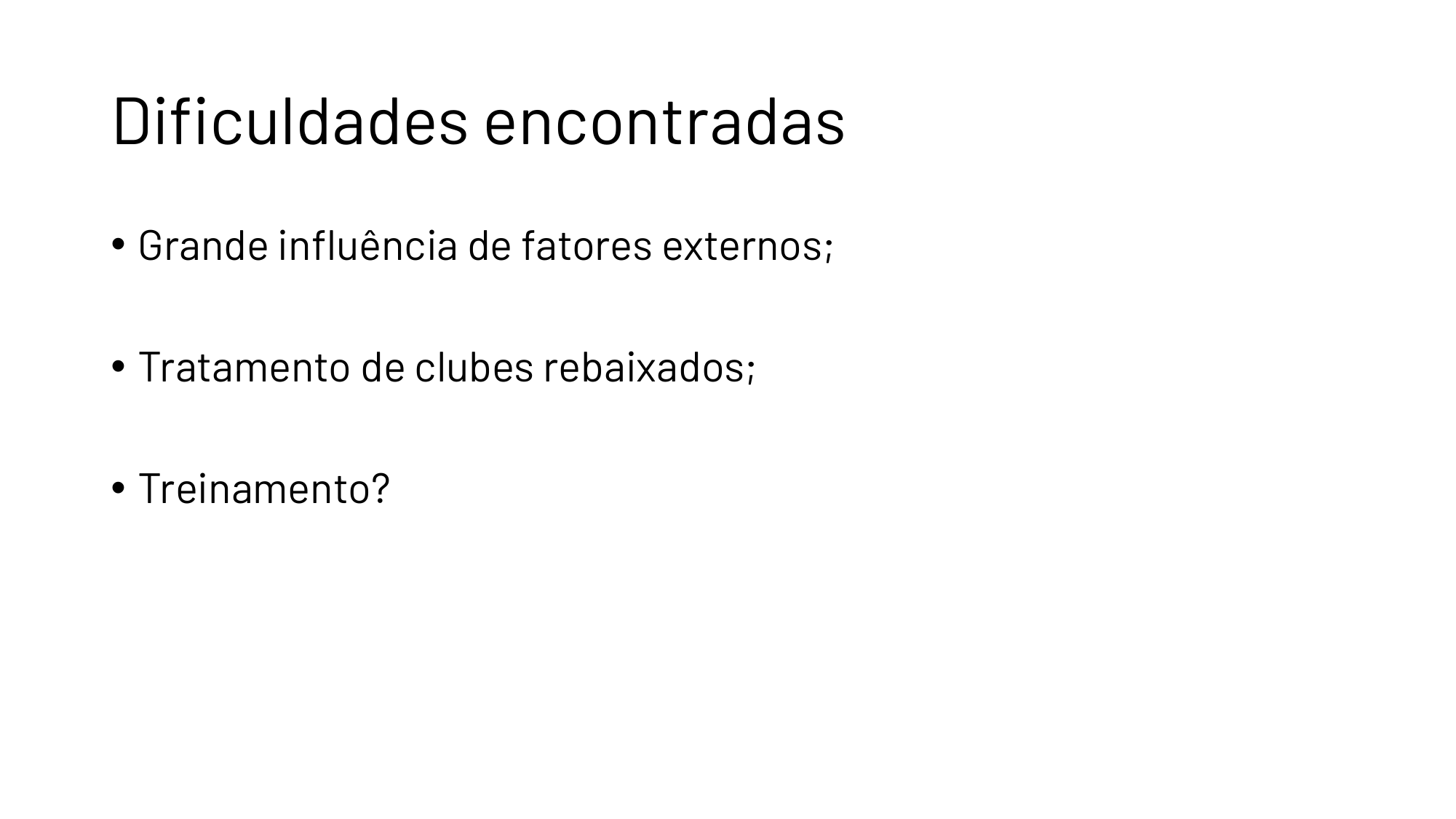

# Dificuldades encontradas
Grande influência de fatores externos;

Tratamento de clubes rebaixados;

Treinamento?